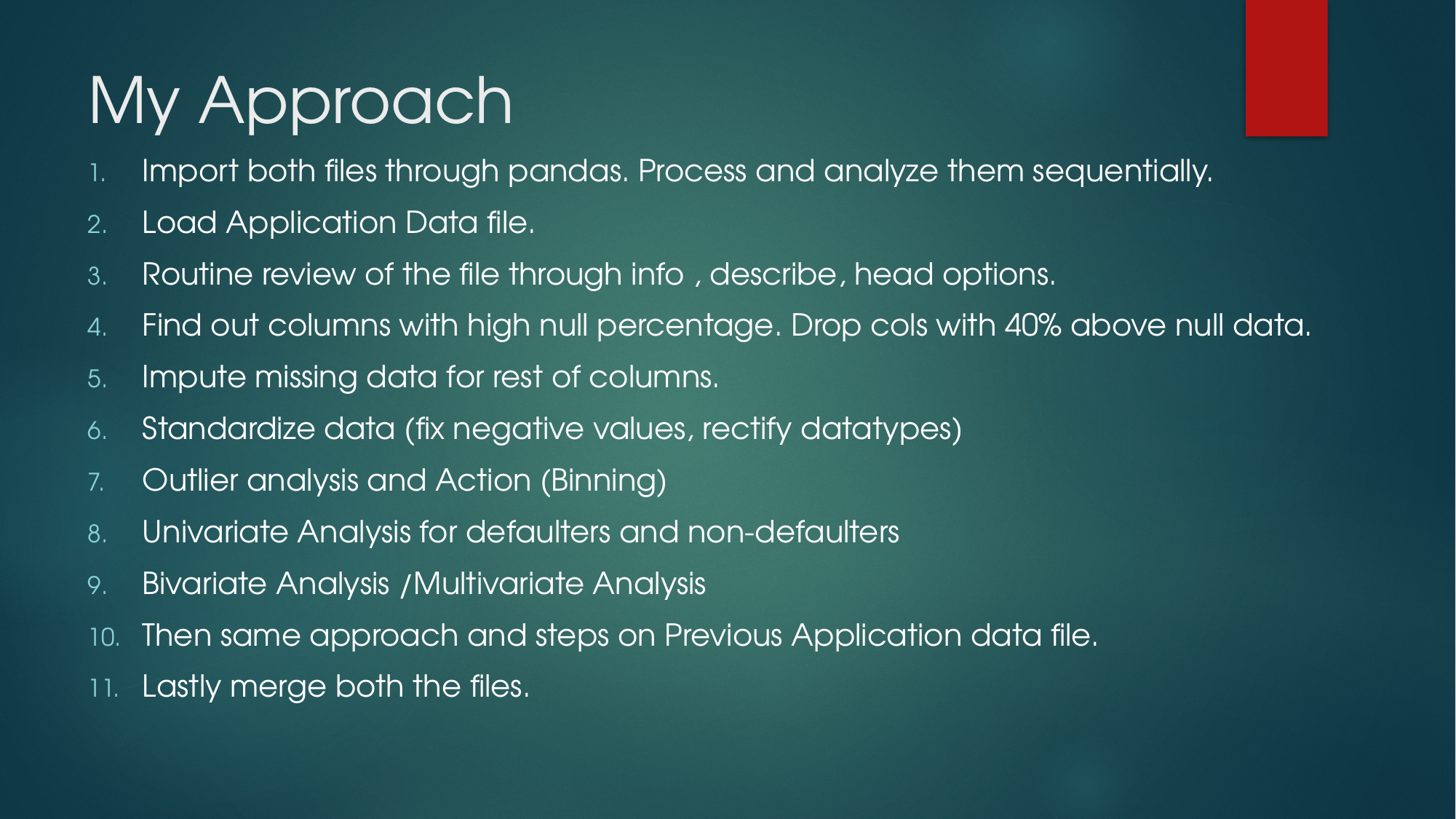

# My Approach
Import both files through pandas. Process and analyze them sequentially.
Load Application Data file.
Routine review of the file through info , describe, head options.
Find out columns with high null percentage. Drop cols with 40% above null data.
Impute missing data for rest of columns.
Standardize data (fix negative values, rectify datatypes)
Outlier analysis and Action (Binning)
Univariate Analysis for defaulters and non-defaulters
Bivariate Analysis /Multivariate Analysis
Then same approach and steps on Previous Application data file.
Lastly merge both the files.